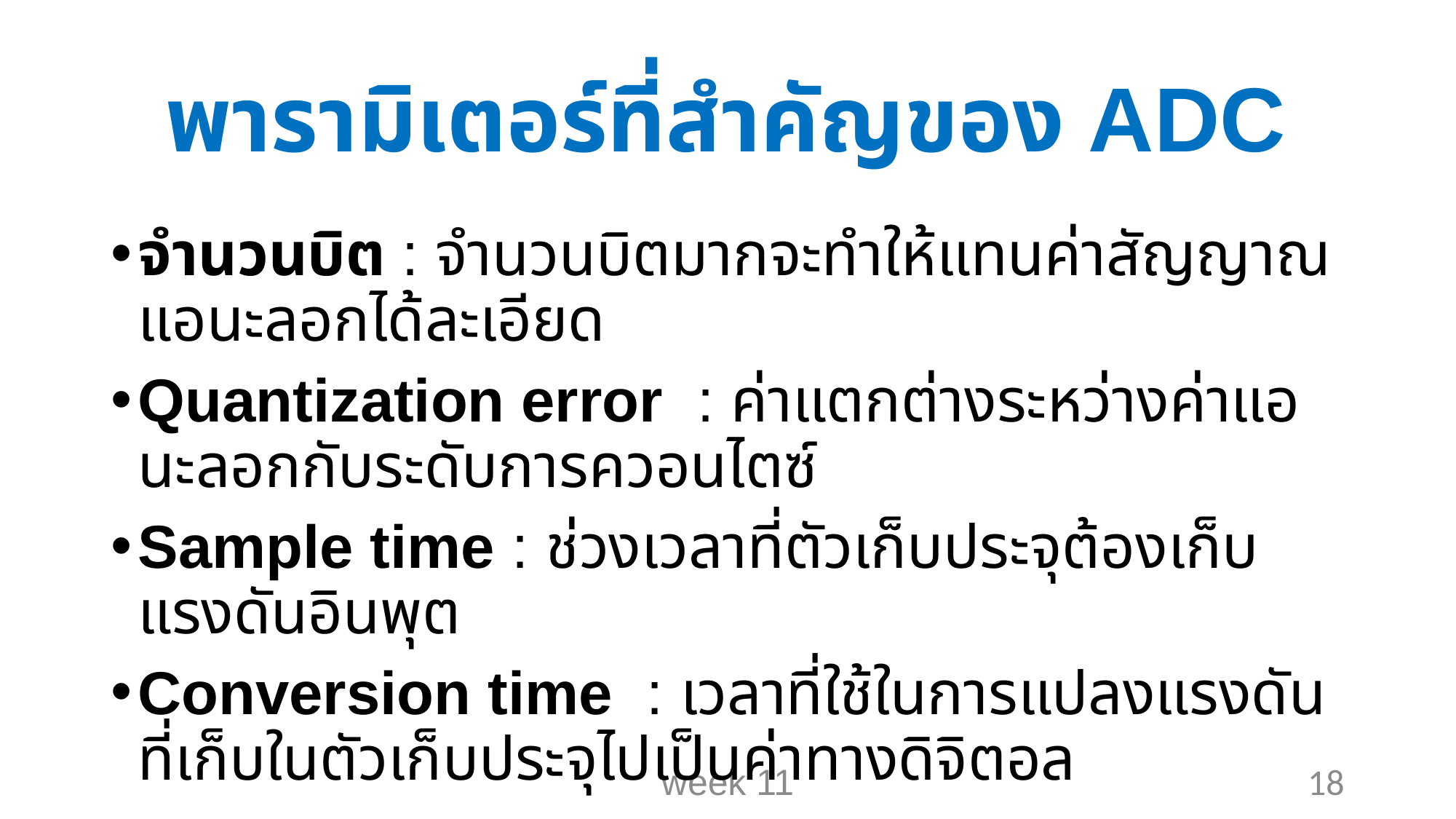

# พารามิเตอร์ที่สำคัญของ ADC
จำนวนบิต : จำนวนบิตมากจะทำให้แทนค่าสัญญาณแอนะลอกได้ละเอียด
Quantization error  : ค่าแตกต่างระหว่างค่าแอนะลอกกับระดับการควอนไตซ์
Sample time : ช่วงเวลาที่ตัวเก็บประจุต้องเก็บแรงดันอินพุต
Conversion time  : เวลาที่ใช้ในการแปลงแรงดันที่เก็บในตัวเก็บประจุไปเป็นค่าทางดิจิตอล

week 11
18